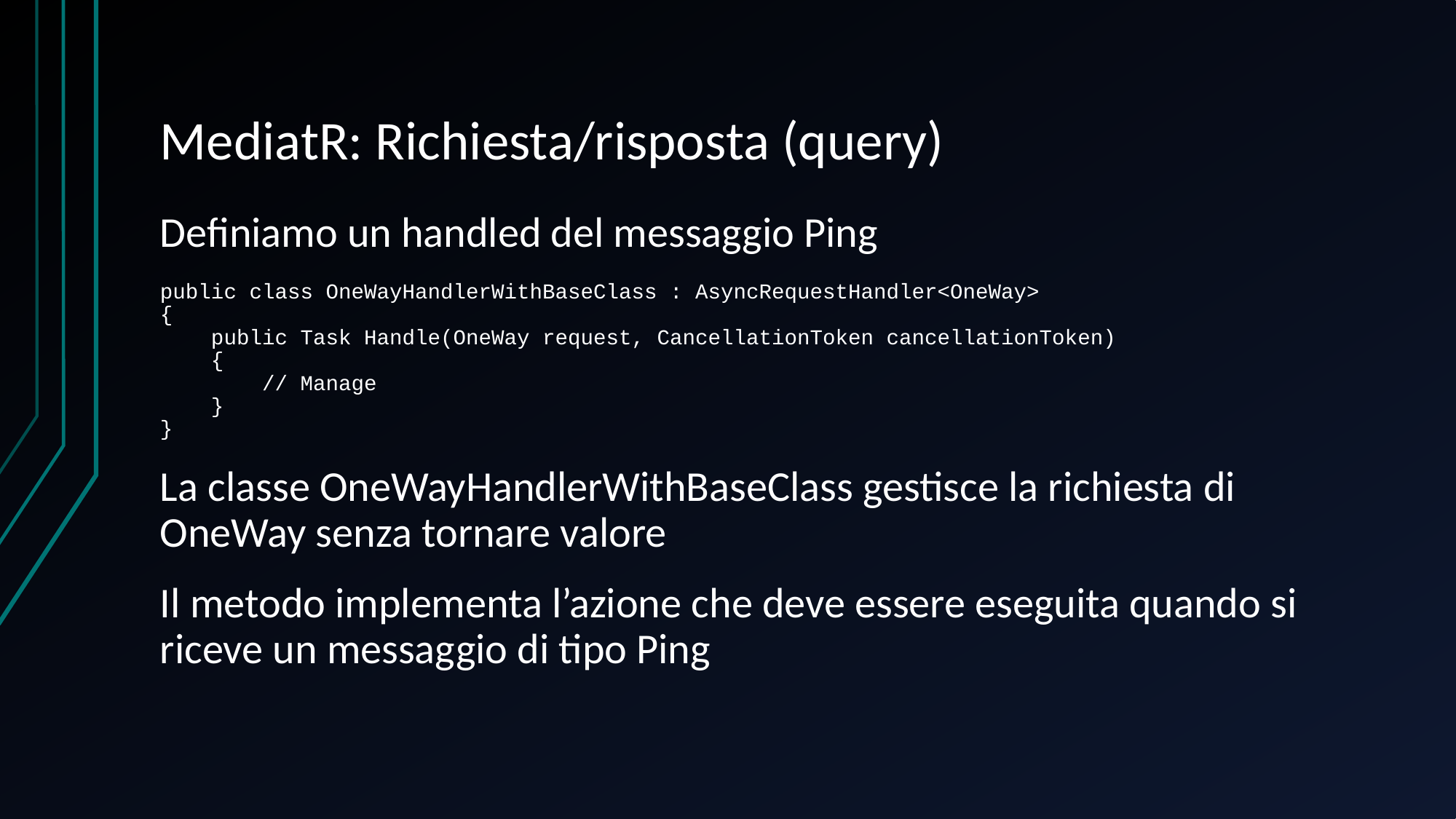

# MediatR: Richiesta/risposta (query)
Definiamo un handled del messaggio Ping
public class OneWayHandlerWithBaseClass : AsyncRequestHandler<OneWay>
{
    public Task Handle(OneWay request, CancellationToken cancellationToken)
    {
        // Manage
    }
}
La classe OneWayHandlerWithBaseClass gestisce la richiesta di OneWay senza tornare valore
Il metodo implementa l’azione che deve essere eseguita quando si riceve un messaggio di tipo Ping